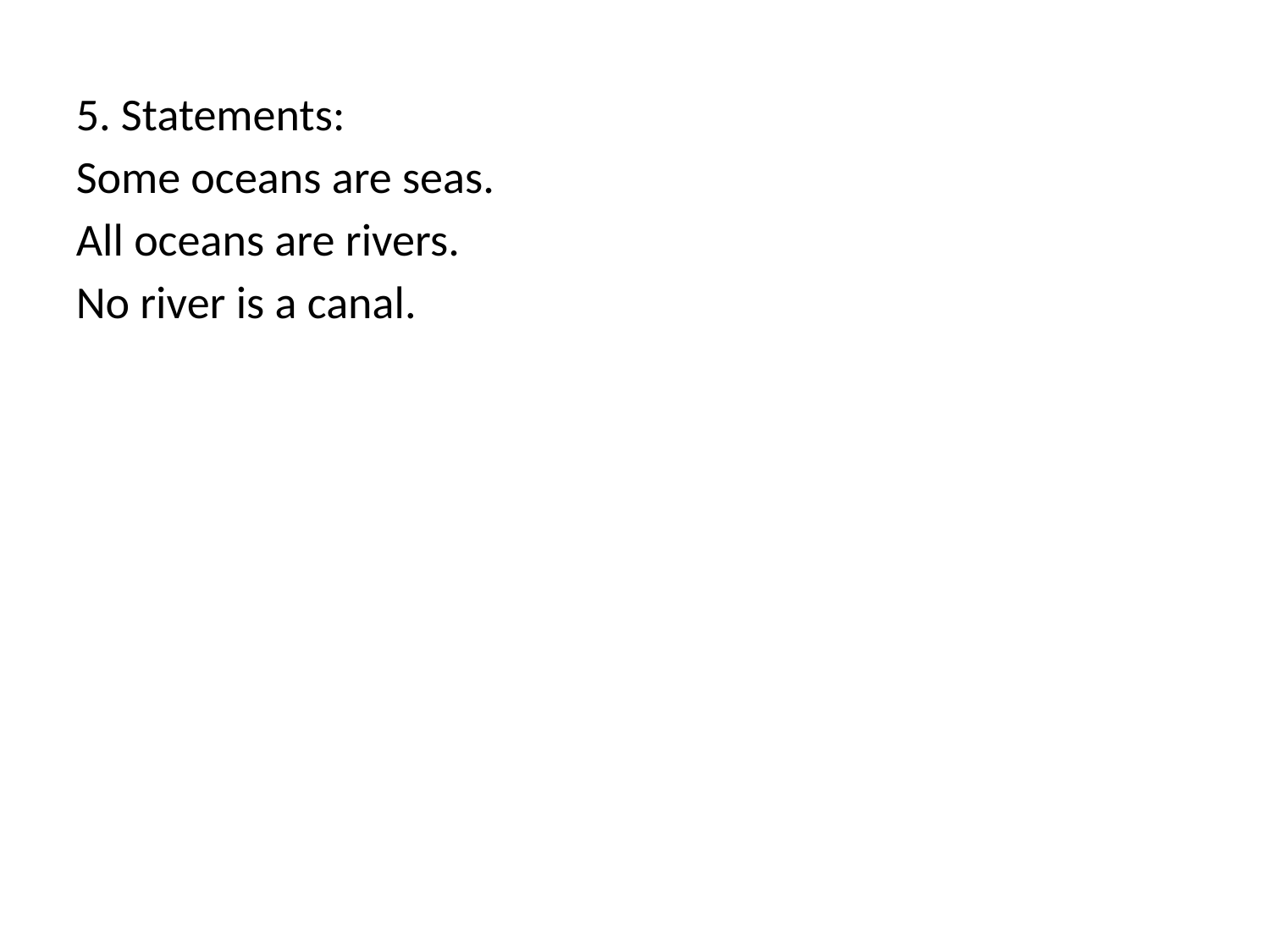

# 5. Statements:
Some oceans are seas.
All oceans are rivers.
No river is a canal.